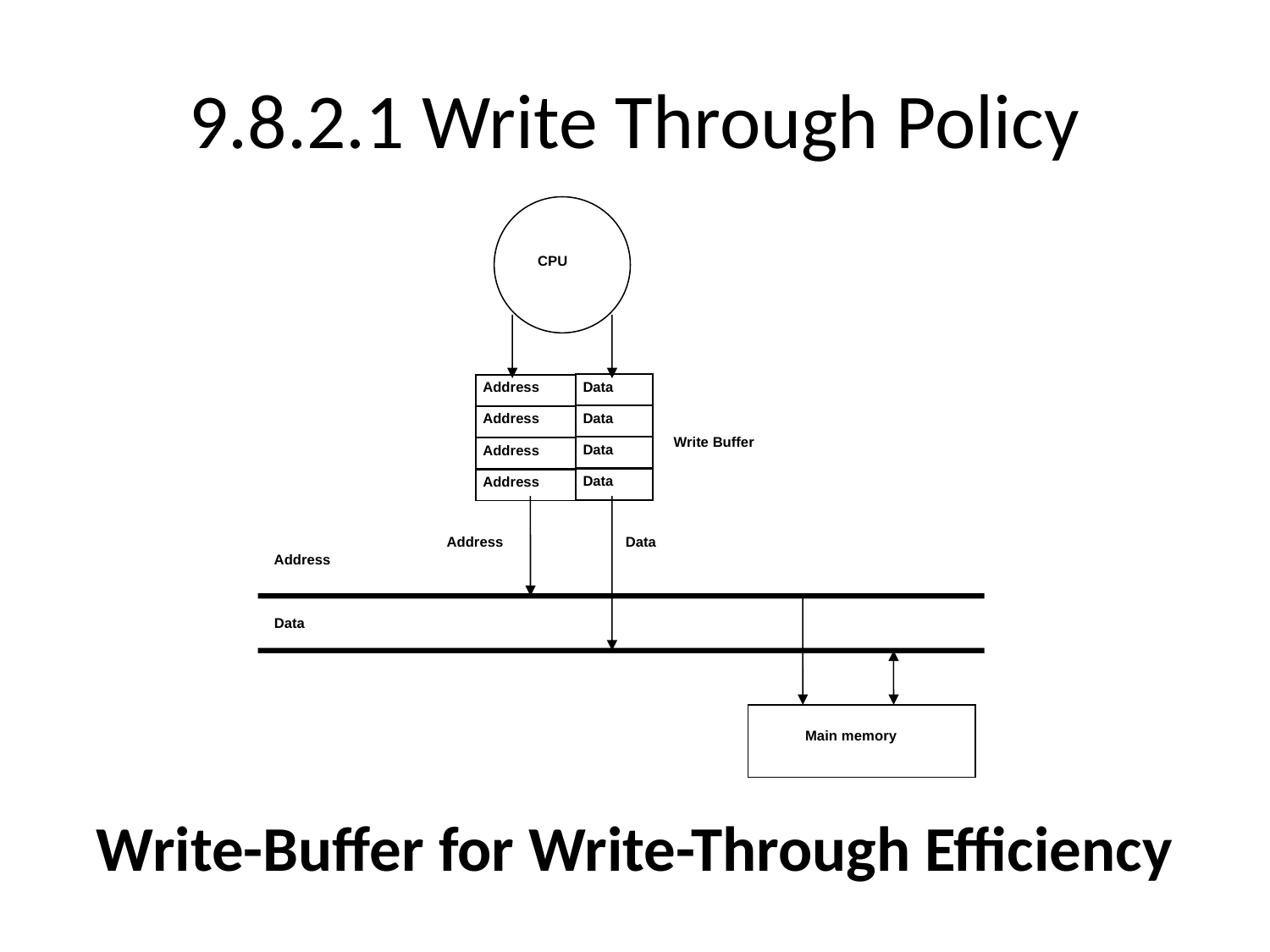

# 9.8.2.1 Write Through Policy

CPU

Data
Address
Data
Address
Write Buffer
Data
Address
Data
Address

Address
Data
Address

Data

Main memory
Write-Buffer for Write-Through Efficiency